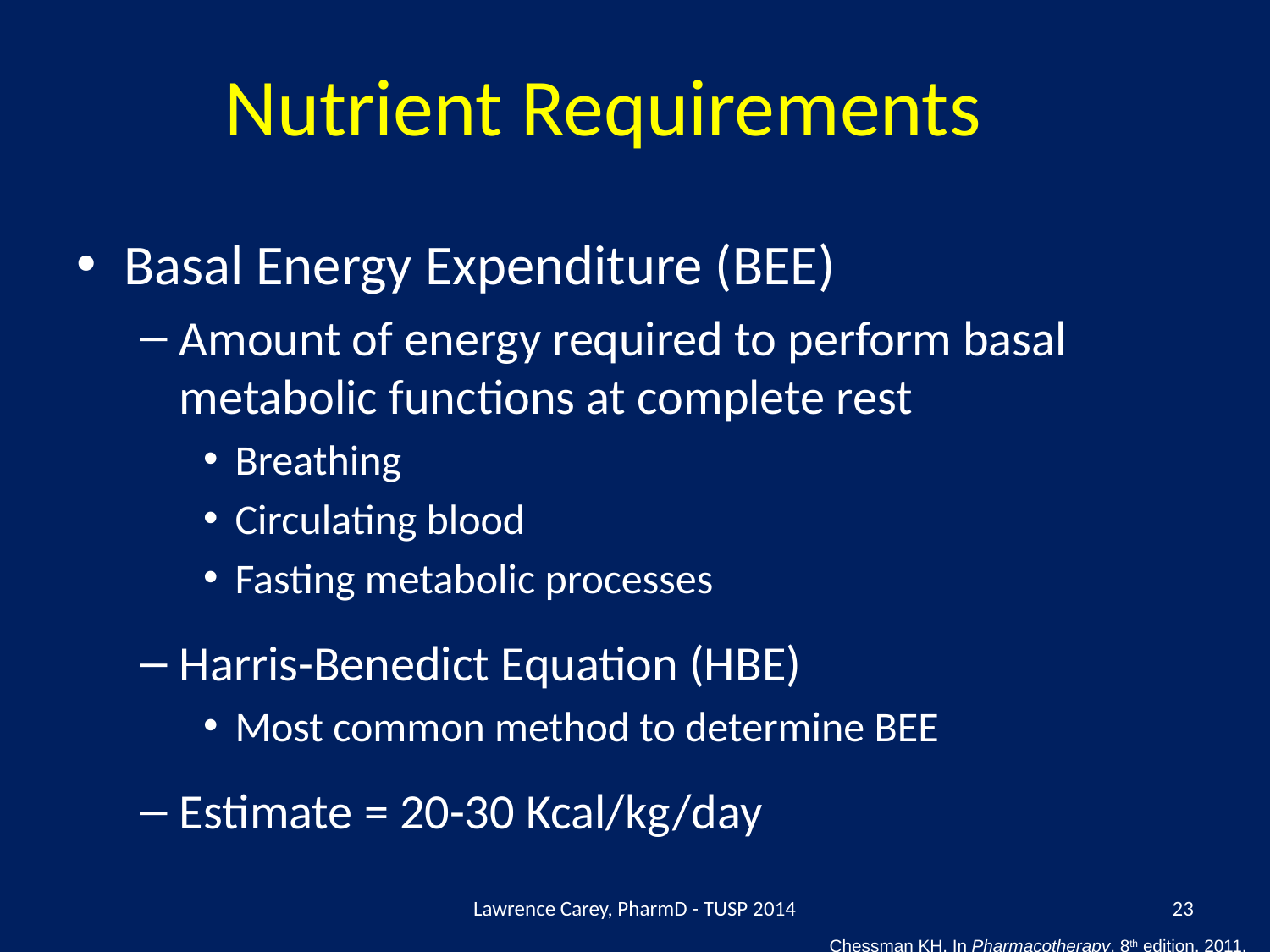

# Nutrient Requirements
Basal Energy Expenditure (BEE)
Amount of energy required to perform basal metabolic functions at complete rest
Breathing
Circulating blood
Fasting metabolic processes
Harris-Benedict Equation (HBE)
Most common method to determine BEE
Estimate = 20-30 Kcal/kg/day

Lawrence Carey, PharmD - TUSP 2014
23
Chessman KH. In Pharmacotherapy, 8th edition, 2011.